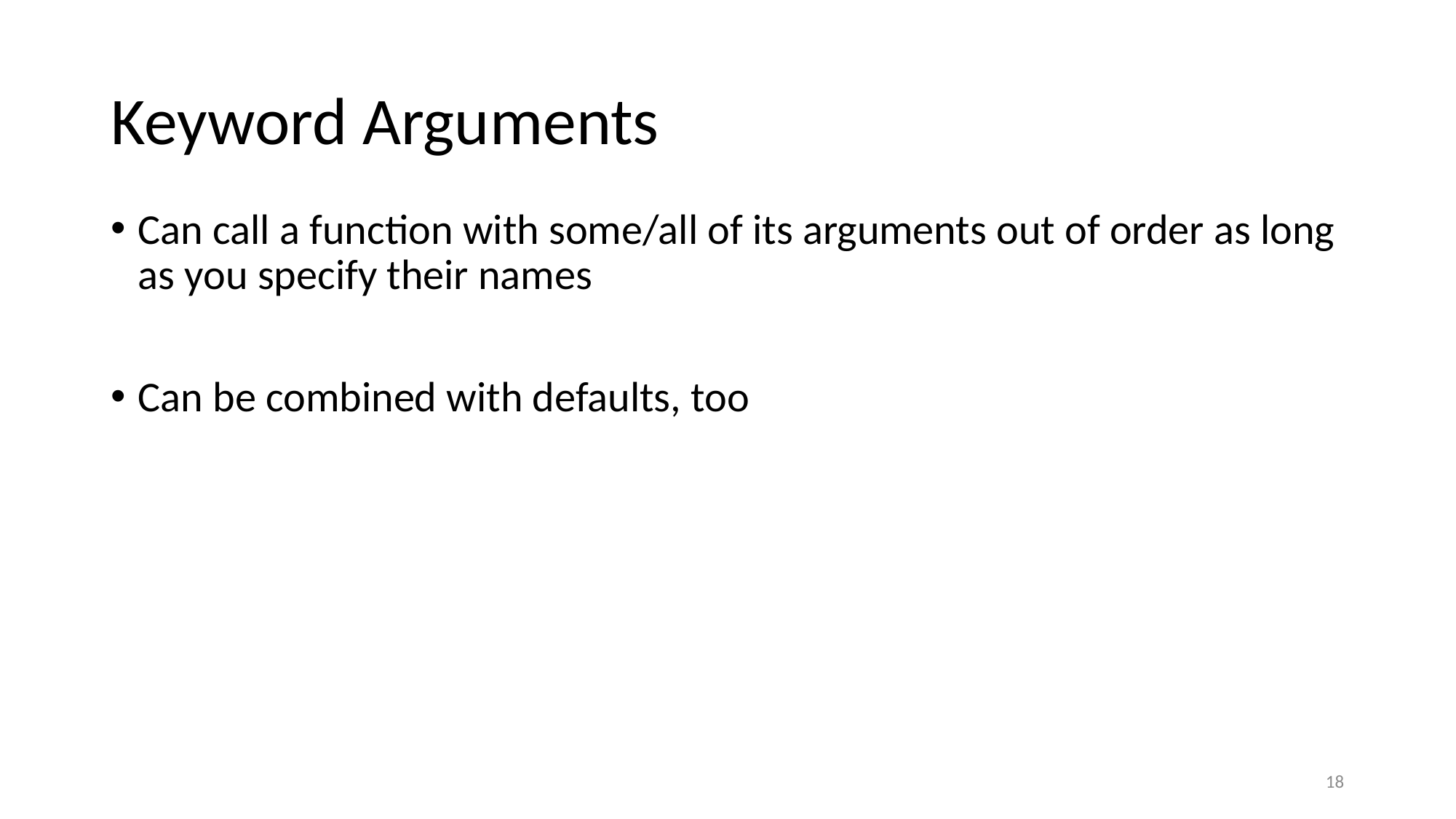

# Keyword Arguments
Can call a function with some/all of its arguments out of order as long as you specify their names

Can be combined with defaults, too

18